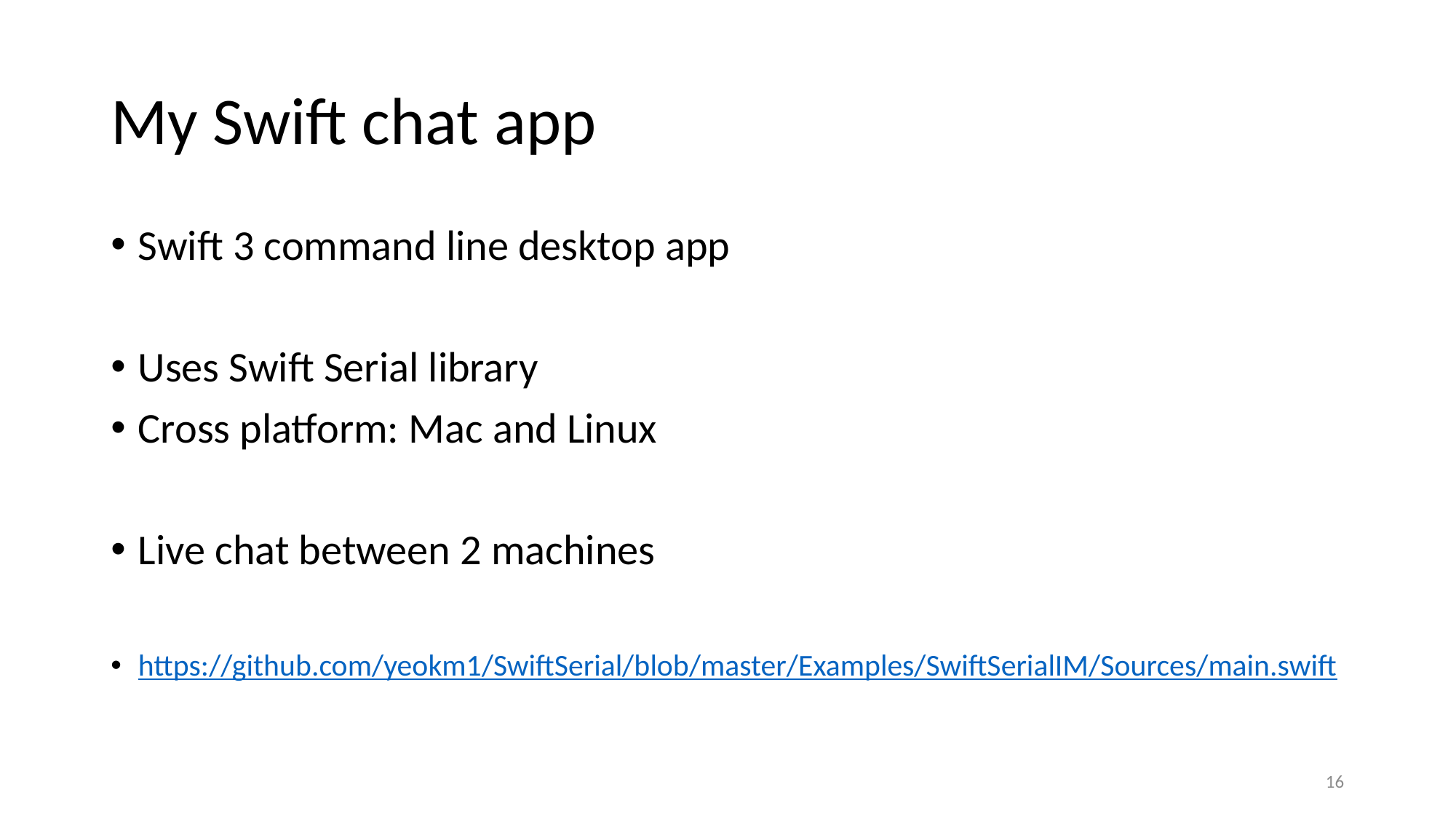

# My Swift chat app
Swift 3 command line desktop app

Uses Swift Serial library
Cross platform: Mac and Linux

Live chat between 2 machines

https://github.com/yeokm1/SwiftSerial/blob/master/Examples/SwiftSerialIM/Sources/main.swift

16